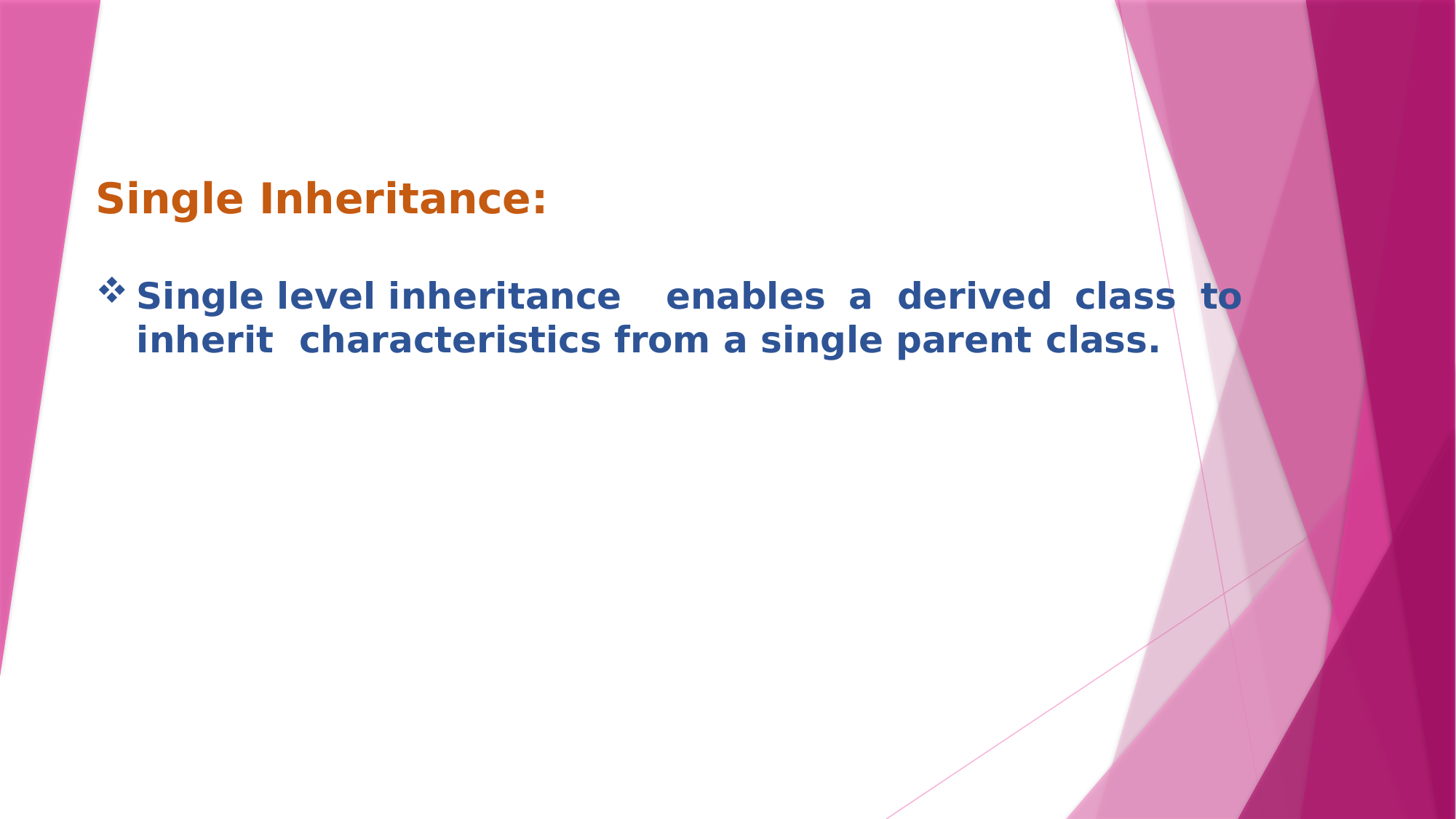

Single Inheritance:
Single level inheritance	enables	a	derived	class	to	inherit  characteristics from a single parent class.